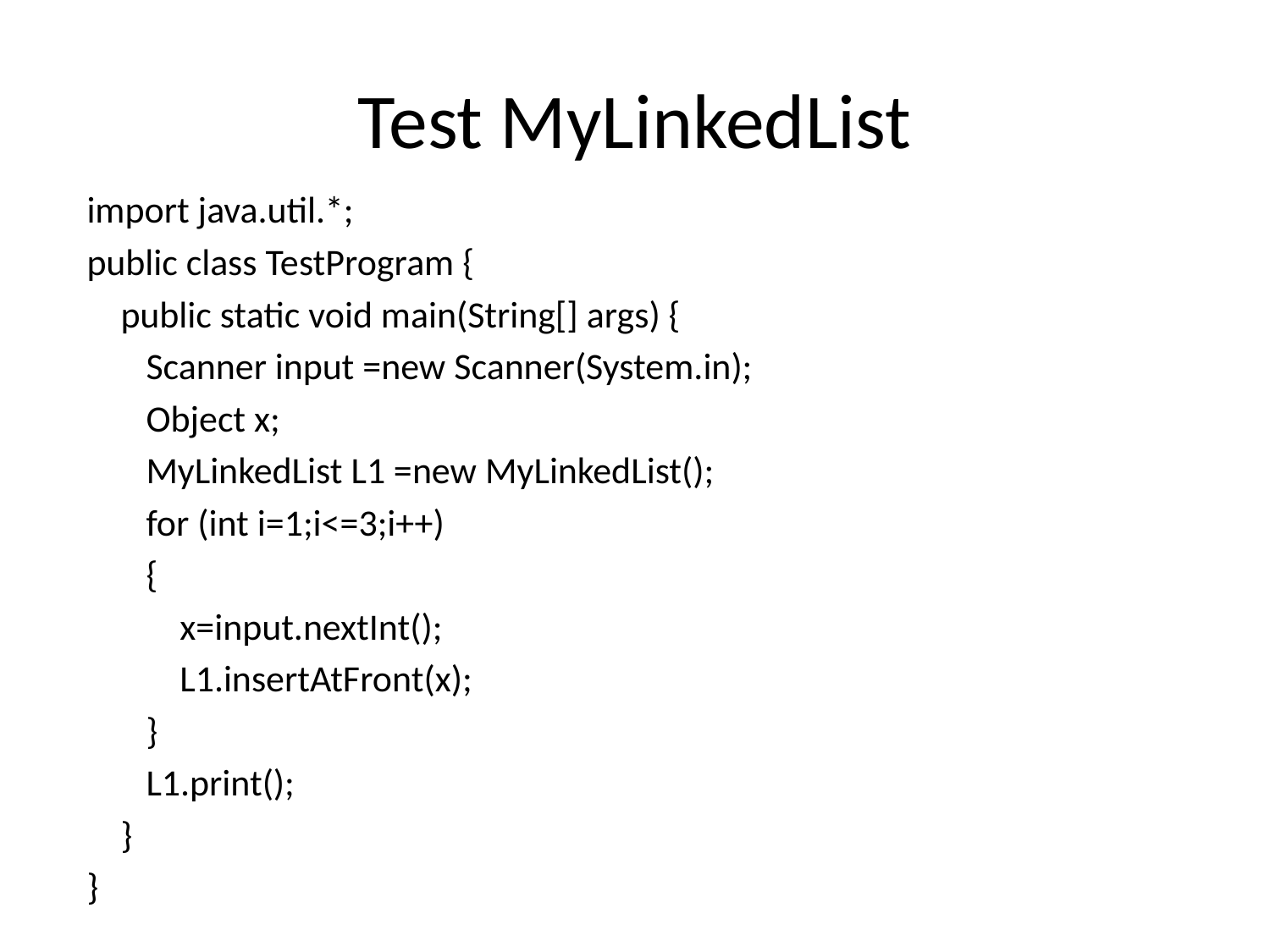

# Test MyLinkedList
import java.util.*;
public class TestProgram {
    public static void main(String[] args) {
       Scanner input =new Scanner(System.in);
       Object x;
       MyLinkedList L1 =new MyLinkedList();
       for (int i=1;i<=3;i++)
       {
           x=input.nextInt();
           L1.insertAtFront(x);
       }
       L1.print();
    }
}